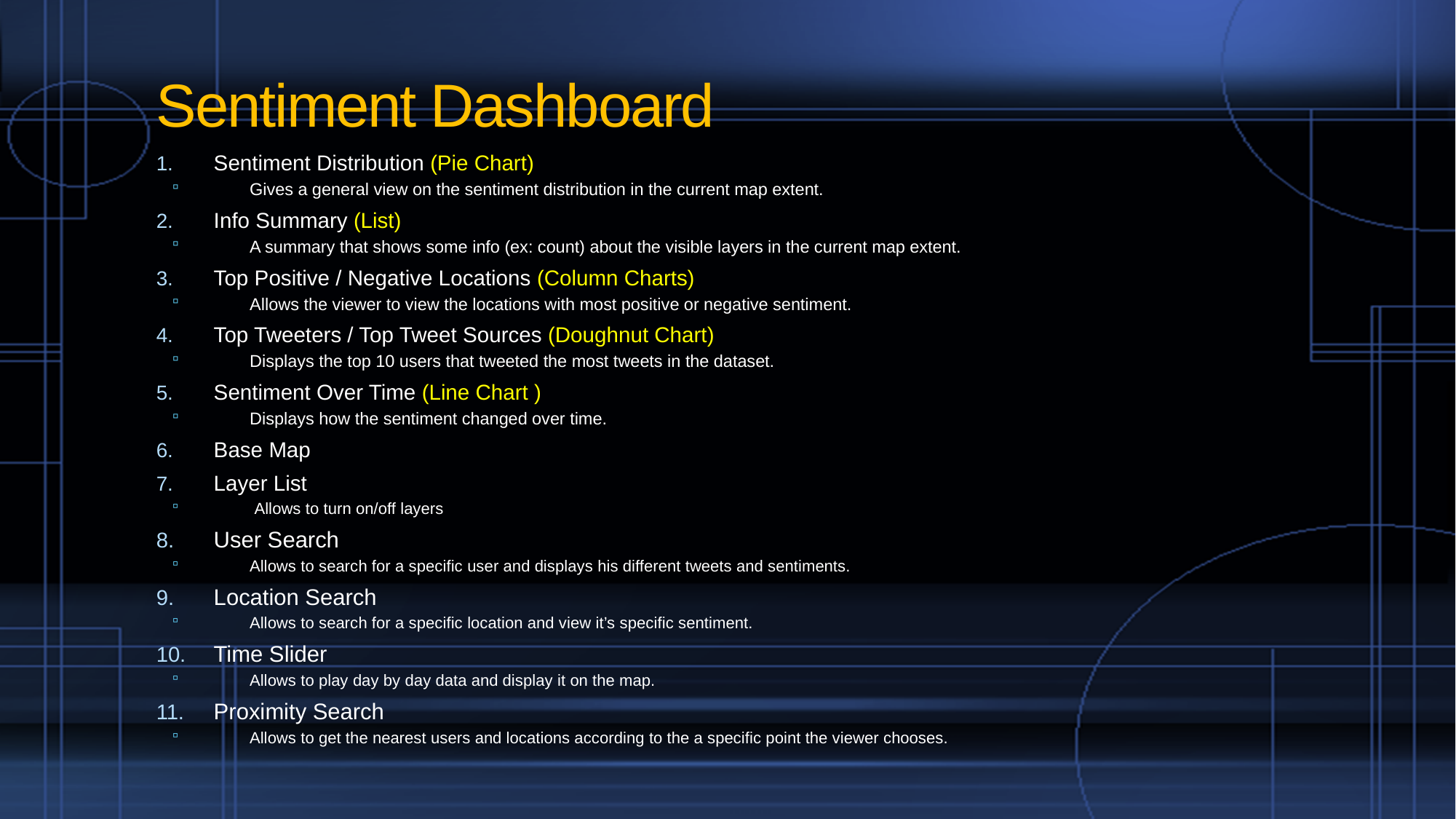

# Sentiment Dashboard
Sentiment Distribution (Pie Chart)
Gives a general view on the sentiment distribution in the current map extent.
Info Summary (List)
A summary that shows some info (ex: count) about the visible layers in the current map extent.
Top Positive / Negative Locations (Column Charts)
Allows the viewer to view the locations with most positive or negative sentiment.
Top Tweeters / Top Tweet Sources (Doughnut Chart)
Displays the top 10 users that tweeted the most tweets in the dataset.
Sentiment Over Time (Line Chart )
Displays how the sentiment changed over time.
Base Map
Layer List
 Allows to turn on/off layers
User Search
Allows to search for a specific user and displays his different tweets and sentiments.
Location Search
Allows to search for a specific location and view it’s specific sentiment.
Time Slider
Allows to play day by day data and display it on the map.
Proximity Search
Allows to get the nearest users and locations according to the a specific point the viewer chooses.